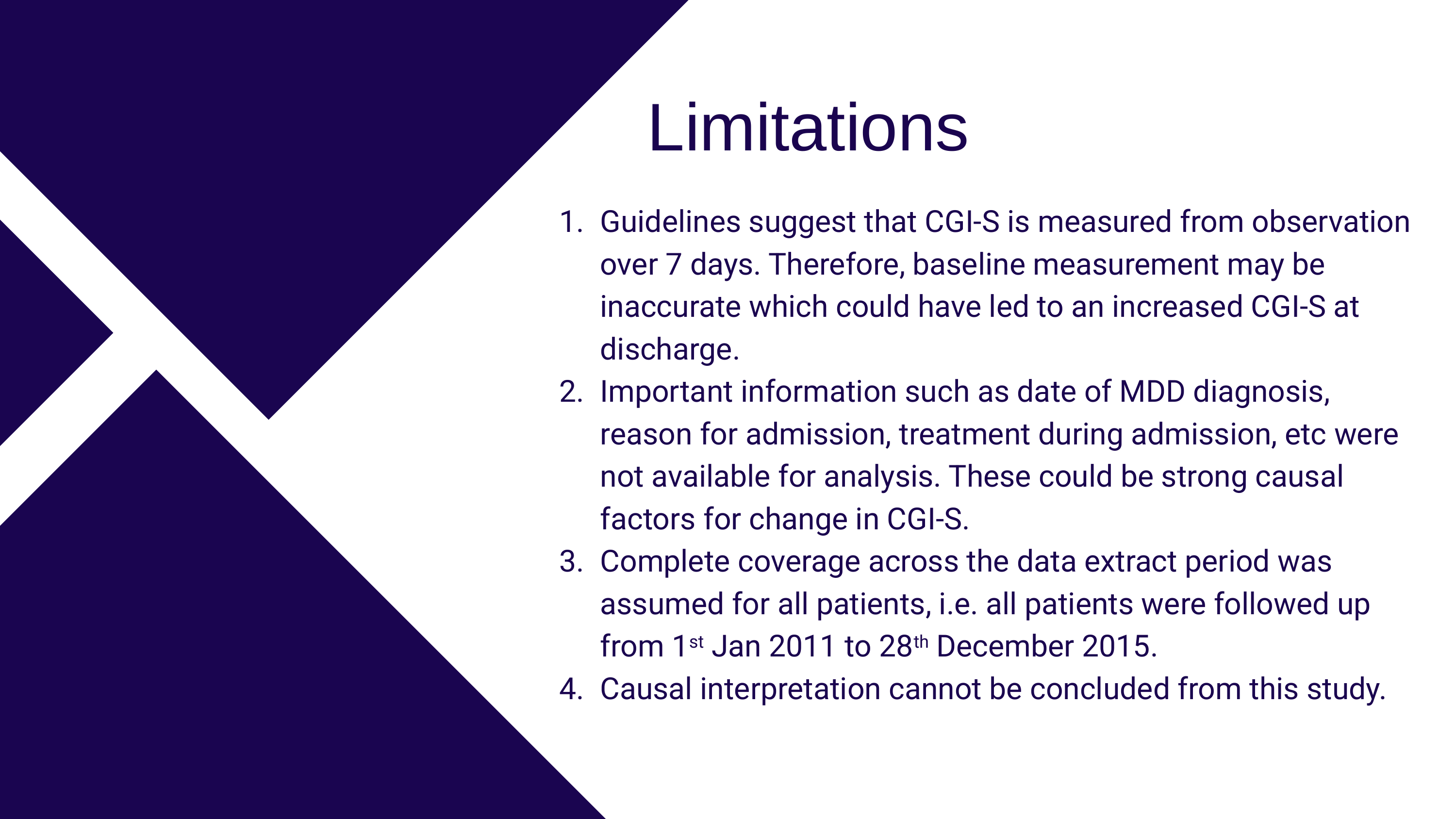

Limitations

Guidelines suggest that CGI-S is measured from observation over 7 days. Therefore, baseline measurement may be inaccurate which could have led to an increased CGI-S at discharge.
Important information such as date of MDD diagnosis, reason for admission, treatment during admission, etc were not available for analysis. These could be strong causal factors for change in CGI-S.
Complete coverage across the data extract period was assumed for all patients, i.e. all patients were followed up from 1st Jan 2011 to 28th December 2015.
Causal interpretation cannot be concluded from this study.